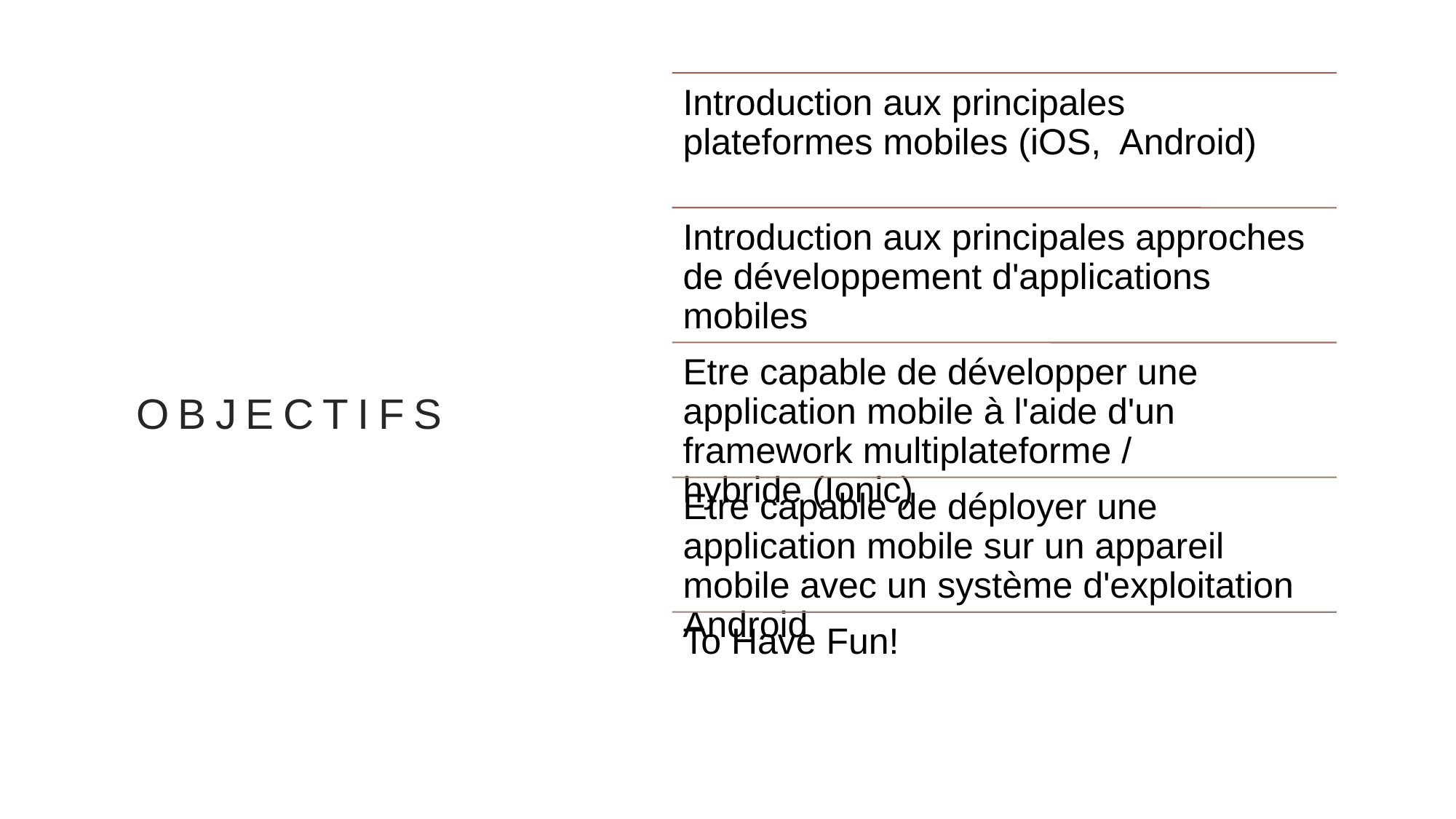

# Objectifs
Introduction aux principales plateformes mobiles (iOS,  Android)
Introduction aux principales approches de développement d'applications mobiles
Etre capable de développer une application mobile à l'aide d'un framework multiplateforme / hybride (Ionic)
Etre capable de déployer une application mobile sur un appareil mobile avec un système d'exploitation Android
To Have Fun!